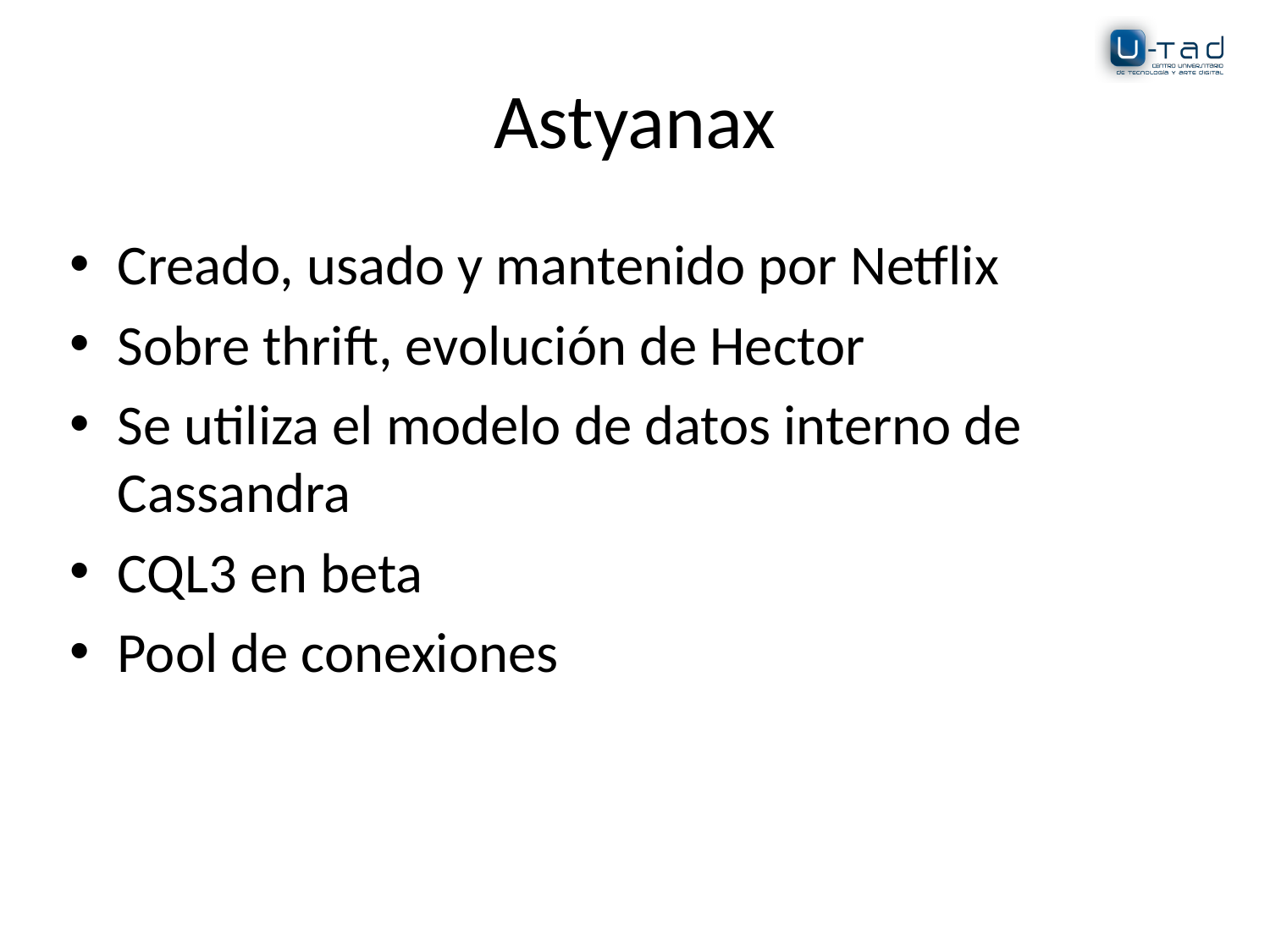

# Astyanax
Creado, usado y mantenido por Netflix
Sobre thrift, evolución de Hector
Se utiliza el modelo de datos interno de Cassandra
CQL3 en beta
Pool de conexiones